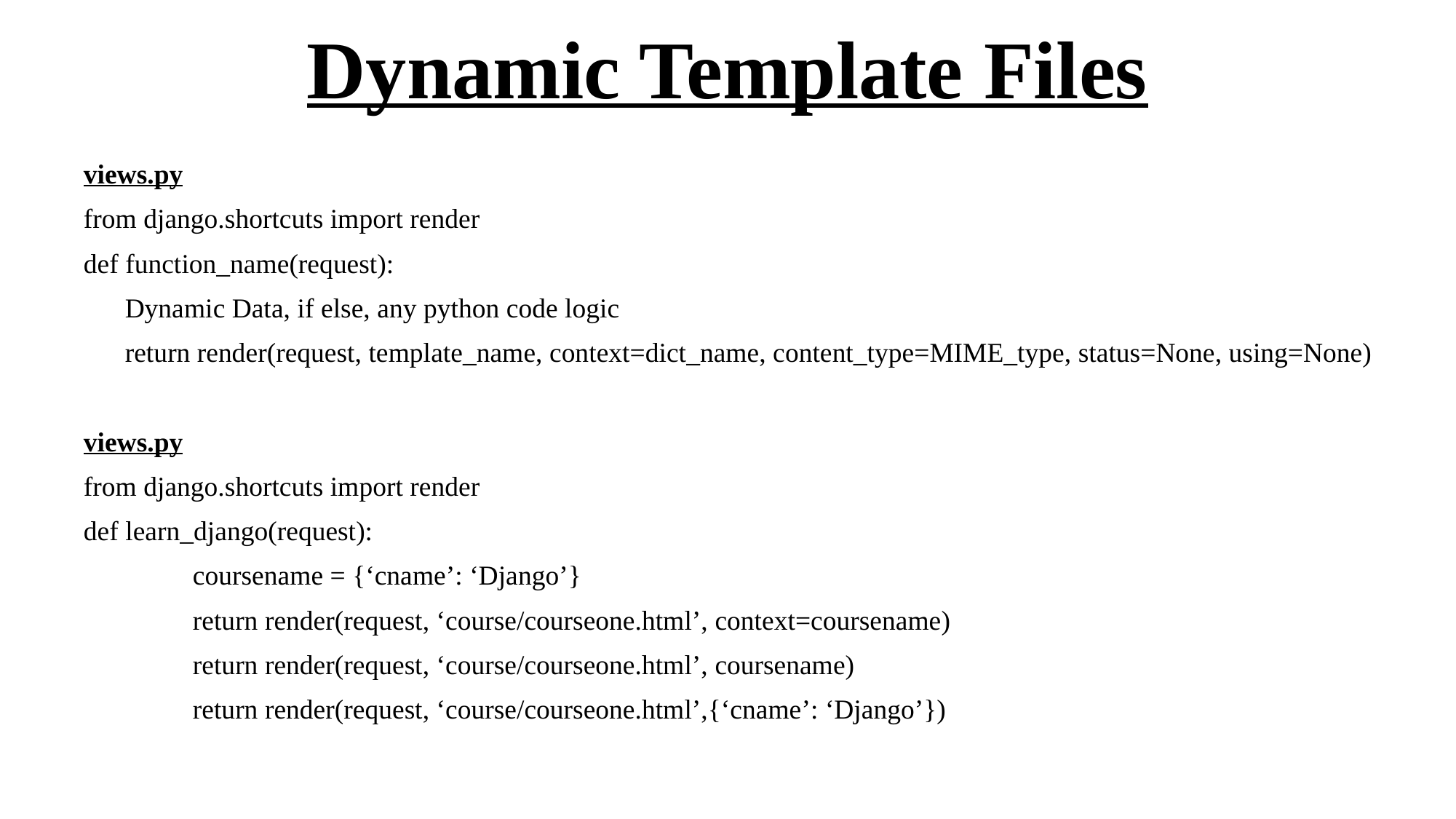

# Dynamic Template Files
views.py
from django.shortcuts import render
def function_name(request):
      Dynamic Data, if else, any python code logic
      return render(request, template_name, context=dict_name, content_type=MIME_type, status=None, using=None)

views.py
from django.shortcuts import render
def learn_django(request):
	coursename = {‘cname’: ‘Django’}
	return render(request, ‘course/courseone.html’, context=coursename)
	return render(request, ‘course/courseone.html’, coursename)
	return render(request, ‘course/courseone.html’,{‘cname’: ‘Django’})